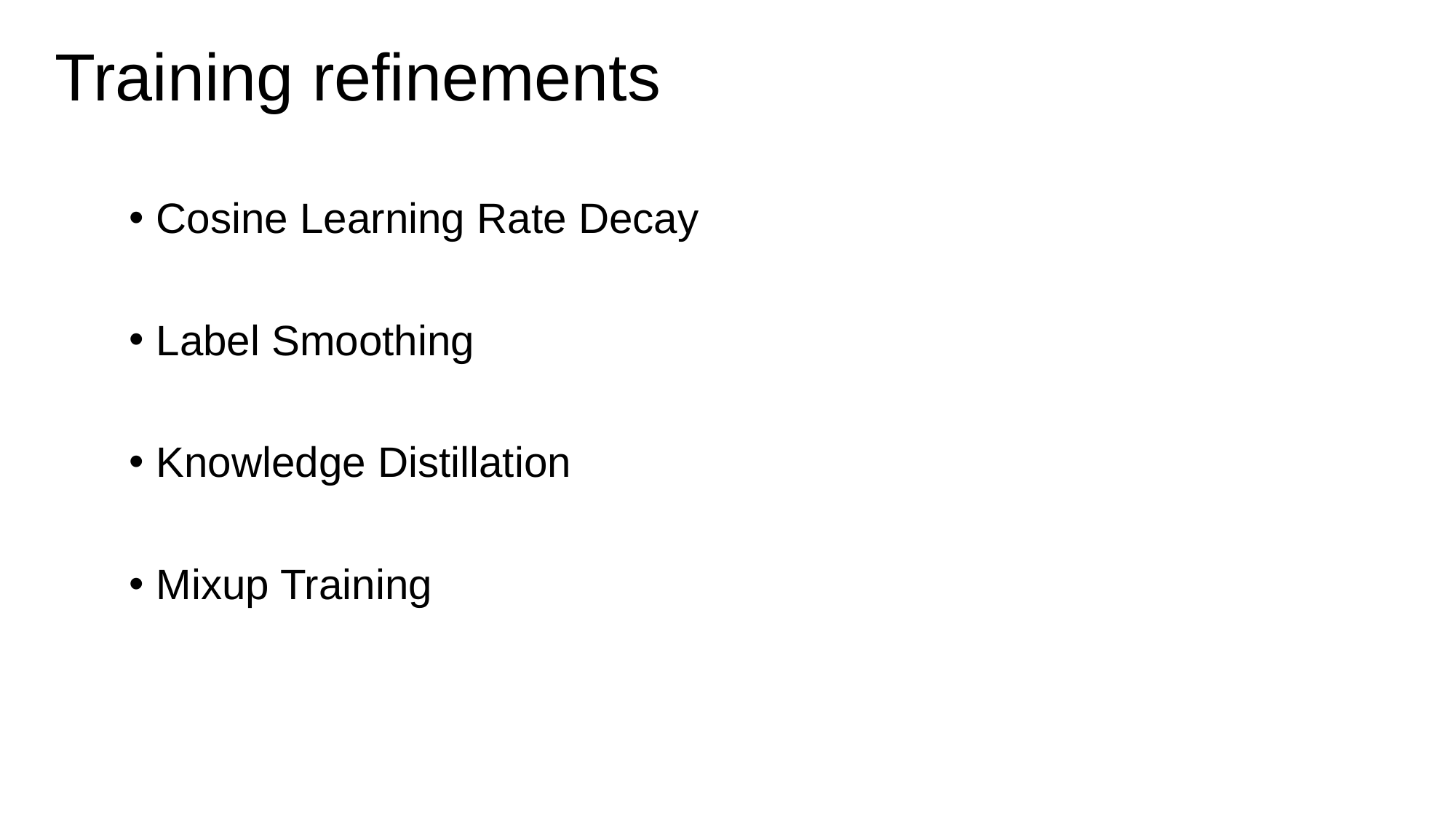

# Training refinements
Cosine Learning Rate Decay

Label Smoothing

Knowledge Distillation

Mixup Training